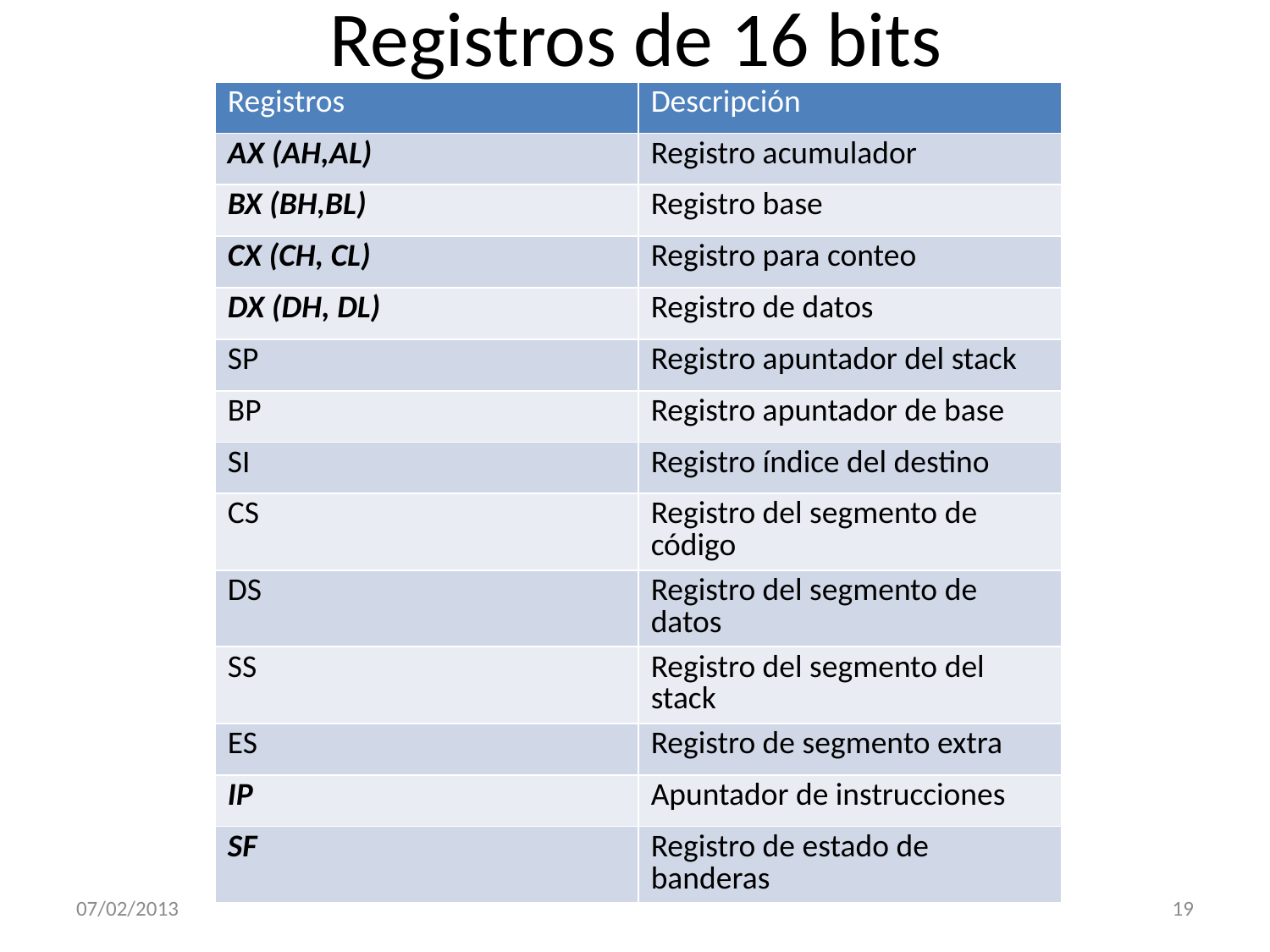

# Registros de 16 bits
| Registros | Descripción |
| --- | --- |
| AX (AH,AL) | Registro acumulador |
| BX (BH,BL) | Registro base |
| CX (CH, CL) | Registro para conteo |
| DX (DH, DL) | Registro de datos |
| SP | Registro apuntador del stack |
| BP | Registro apuntador de base |
| SI | Registro índice del destino |
| CS | Registro del segmento de código |
| DS | Registro del segmento de datos |
| SS | Registro del segmento del stack |
| ES | Registro de segmento extra |
| IP | Apuntador de instrucciones |
| SF | Registro de estado de banderas |

07/02/2013
19